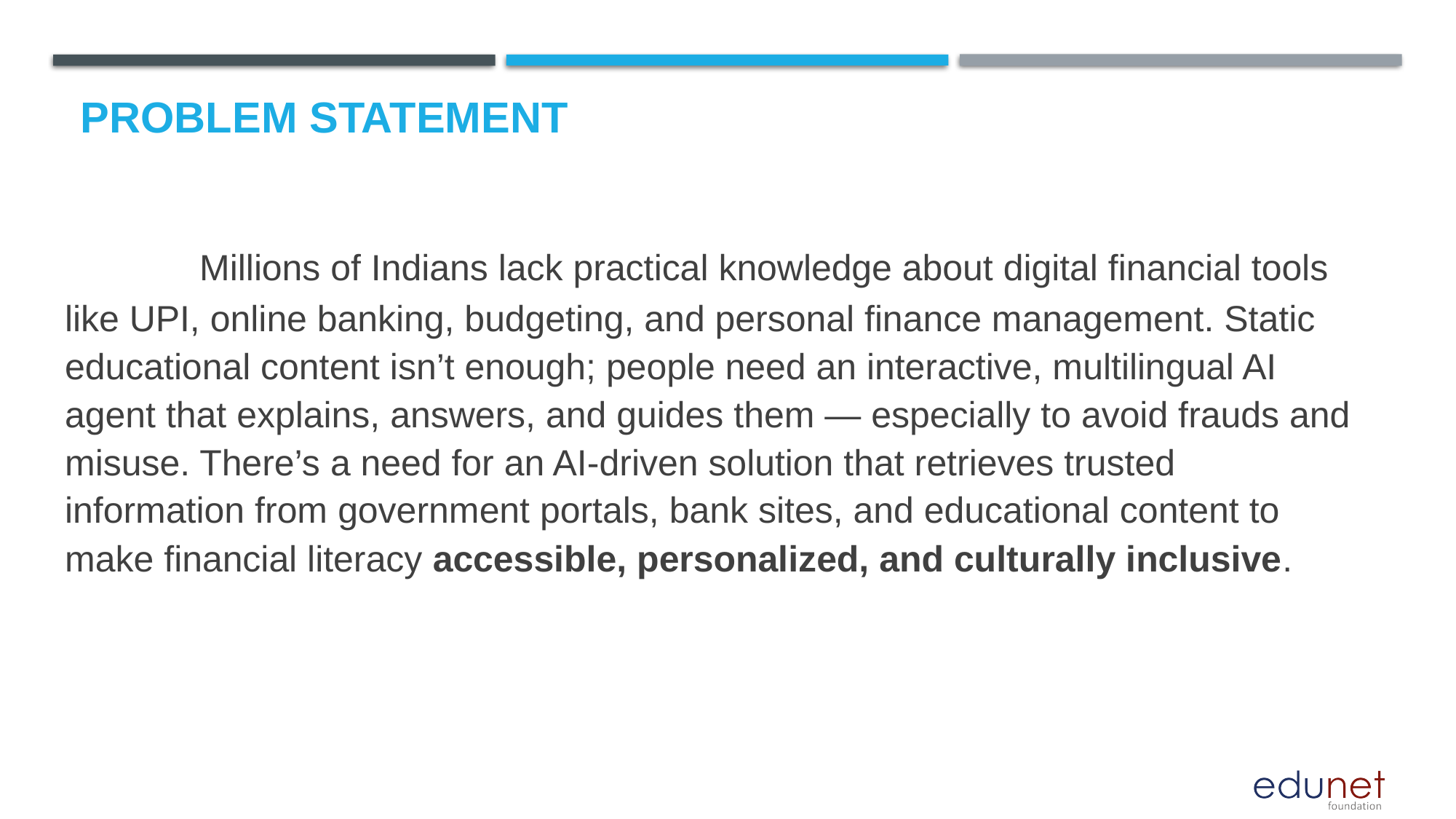

# Problem Statement
          Millions of Indians lack practical knowledge about digital financial tools like UPI, online banking, budgeting, and personal finance management. Static educational content isn’t enough; people need an interactive, multilingual AI agent that explains, answers, and guides them — especially to avoid frauds and misuse. There’s a need for an AI-driven solution that retrieves trusted information from government portals, bank sites, and educational content to make financial literacy accessible, personalized, and culturally inclusive.